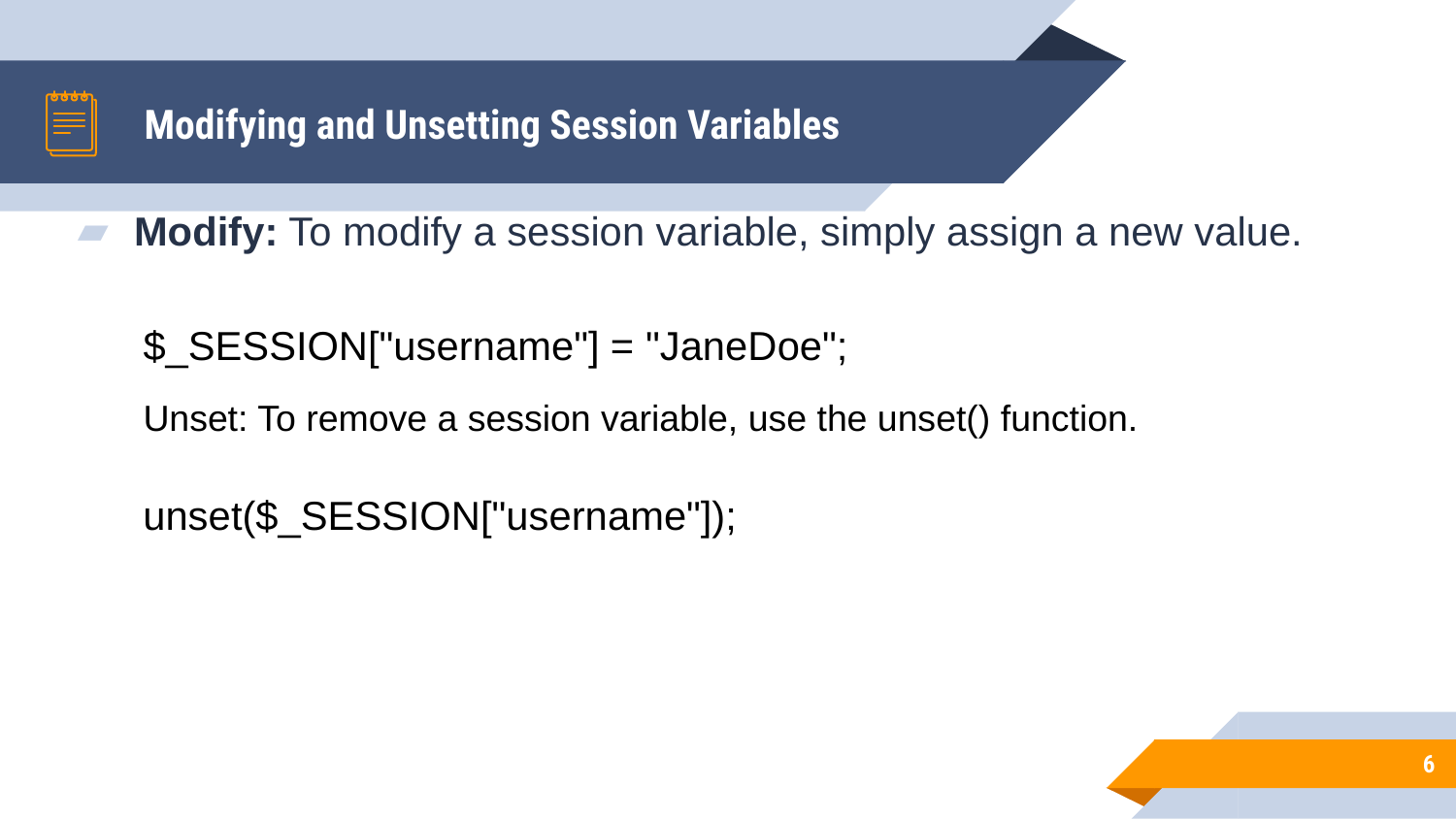

# Modifying and Unsetting Session Variables

Modify: To modify a session variable, simply assign a new value.
$_SESSION["username"] = "JaneDoe";
Unset: To remove a session variable, use the unset() function.
unset($_SESSION["username"]);
6